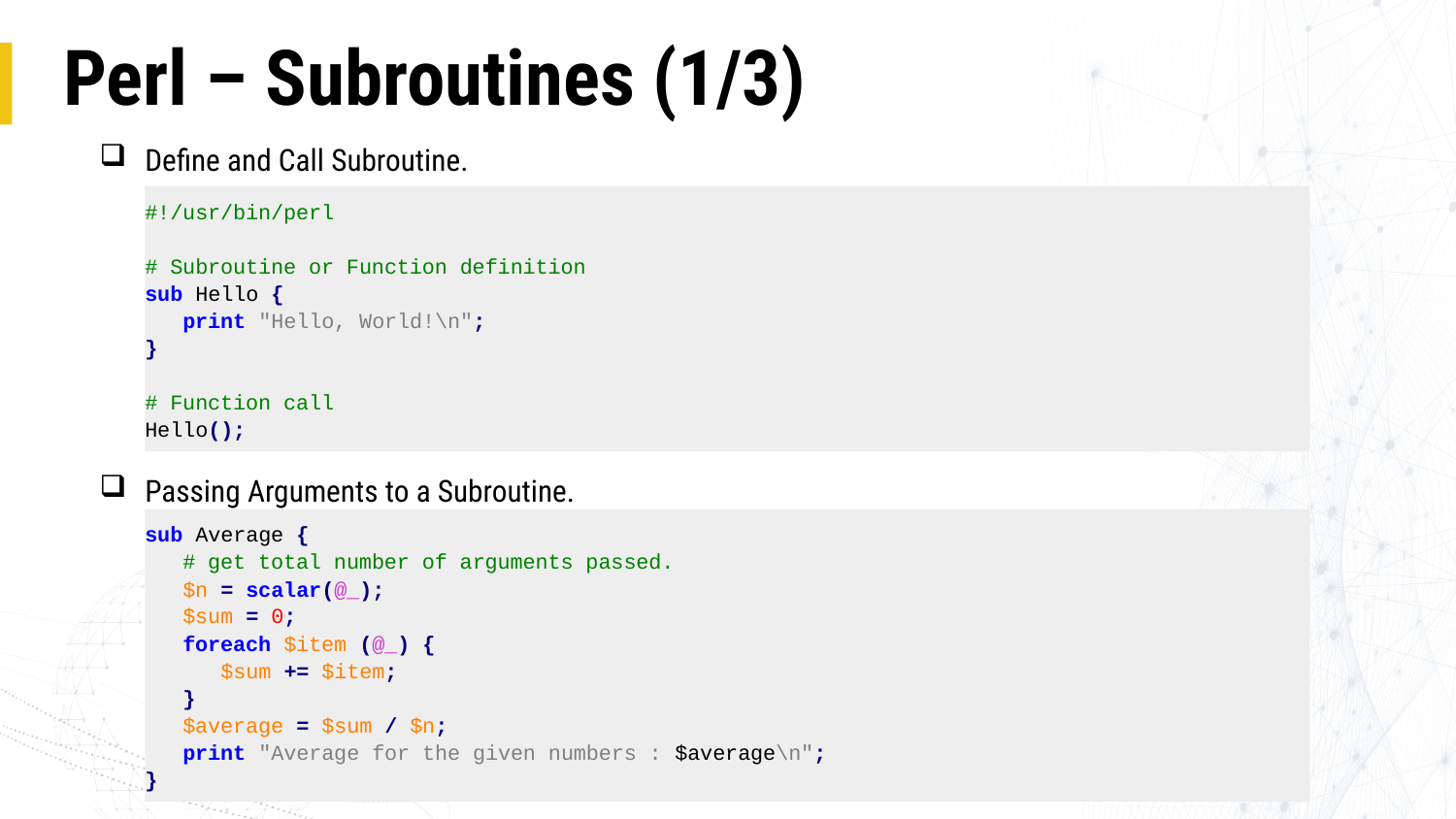

# Perl – Subroutines (1/3)
Define and Call Subroutine.

Passing Arguments to a Subroutine.

#!/usr/bin/perl

# Subroutine or Function definition
sub Hello {
   print "Hello, World!\n";
}

# Function call
Hello();
sub Average {
   # get total number of arguments passed.
   $n = scalar(@_);
   $sum = 0;
   foreach $item (@_) {
      $sum += $item;
   }
   $average = $sum / $n;
   print "Average for the given numbers : $average\n";
}